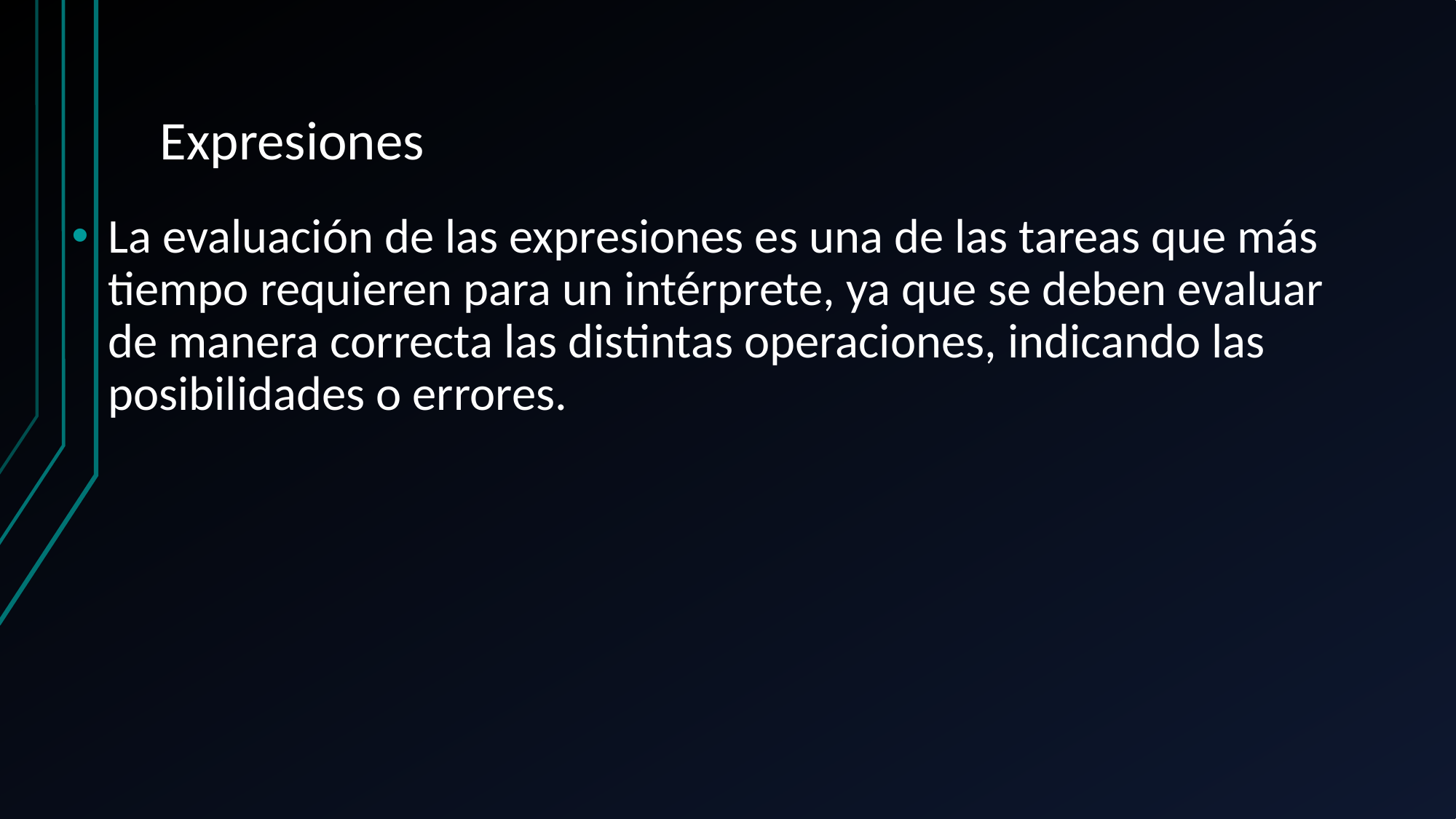

# Expresiones
La evaluación de las expresiones es una de las tareas que más tiempo requieren para un intérprete, ya que se deben evaluar de manera correcta las distintas operaciones, indicando las posibilidades o errores.